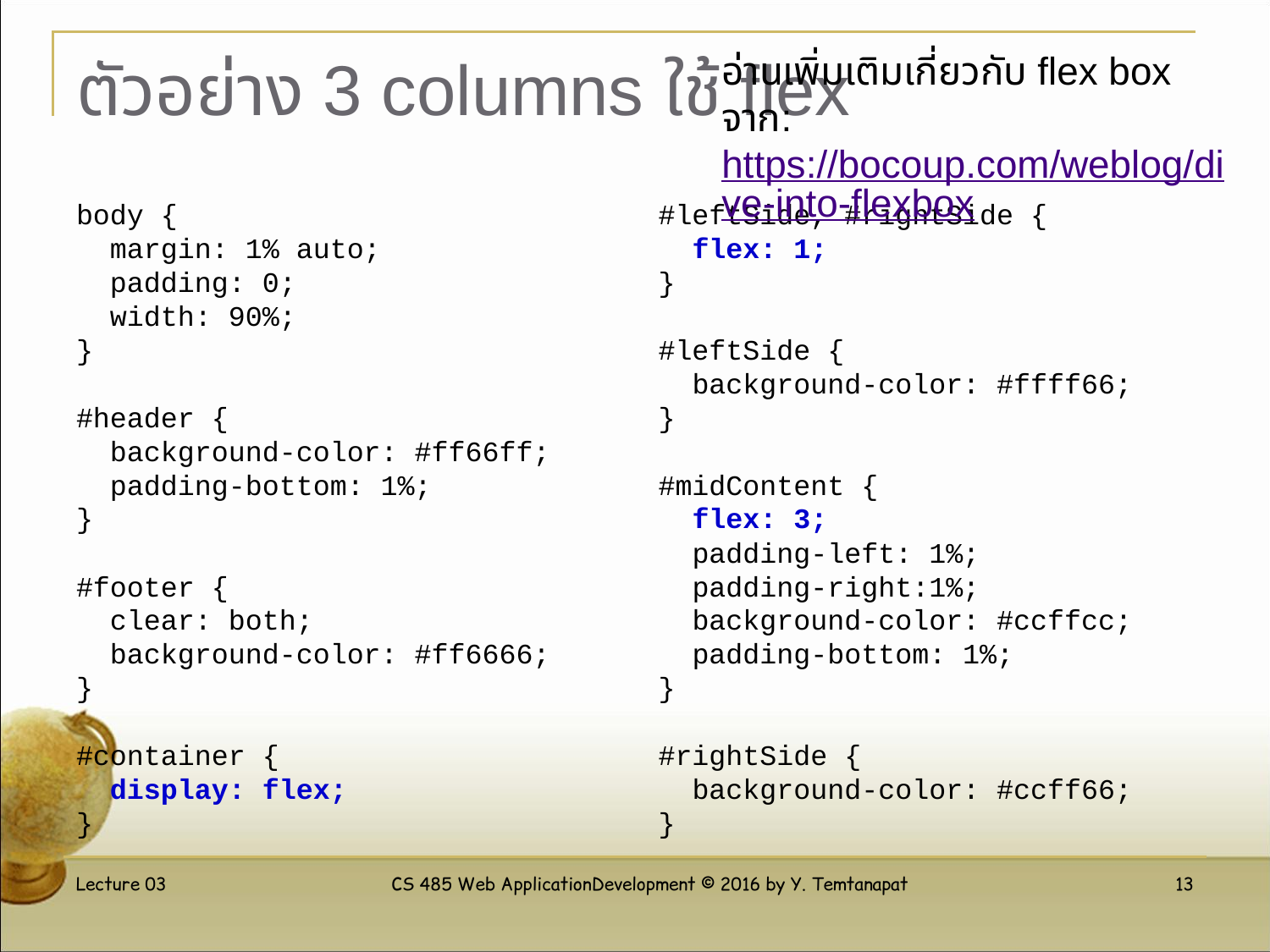

# ตัวอย่าง 3 columns ใช้ flex
อ่านเพิ่มเติมเกี่ยวกับ flex box จาก: https://bocoup.com/weblog/dive-into-flexbox
body {
  margin: 1% auto;
  padding: 0;
  width: 90%;
}

#header {
  background-color: #ff66ff;
  padding-bottom: 1%;
}

#footer {
  clear: both;
  background-color: #ff6666;
}

#container {
  display: flex;
}
#leftSide, #rightSide {
  flex: 1;
}

#leftSide {
  background-color: #ffff66;
}

#midContent {
  flex: 3;
  padding-left: 1%;
  padding-right:1%;
  background-color: #ccffcc;
  padding-bottom: 1%;
}

#rightSide {
  background-color: #ccff66;
}
Lecture 03
CS 485 Web ApplicationDevelopment © 2016 by Y. Temtanapat
 13